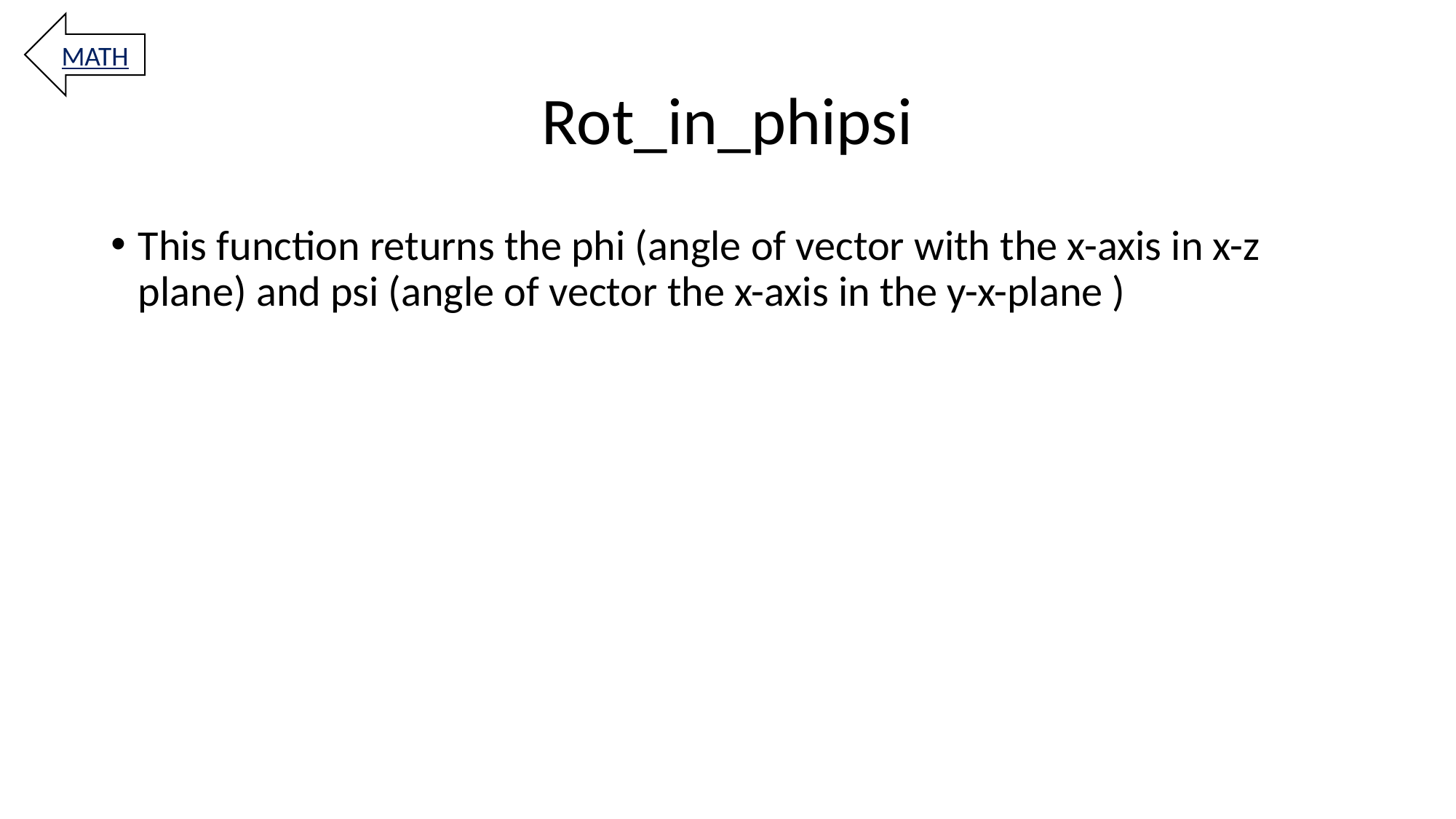

MATH
# Rot_in_phipsi
This function returns the phi (angle of vector with the x-axis in x-z plane) and psi (angle of vector the x-axis in the y-x-plane )